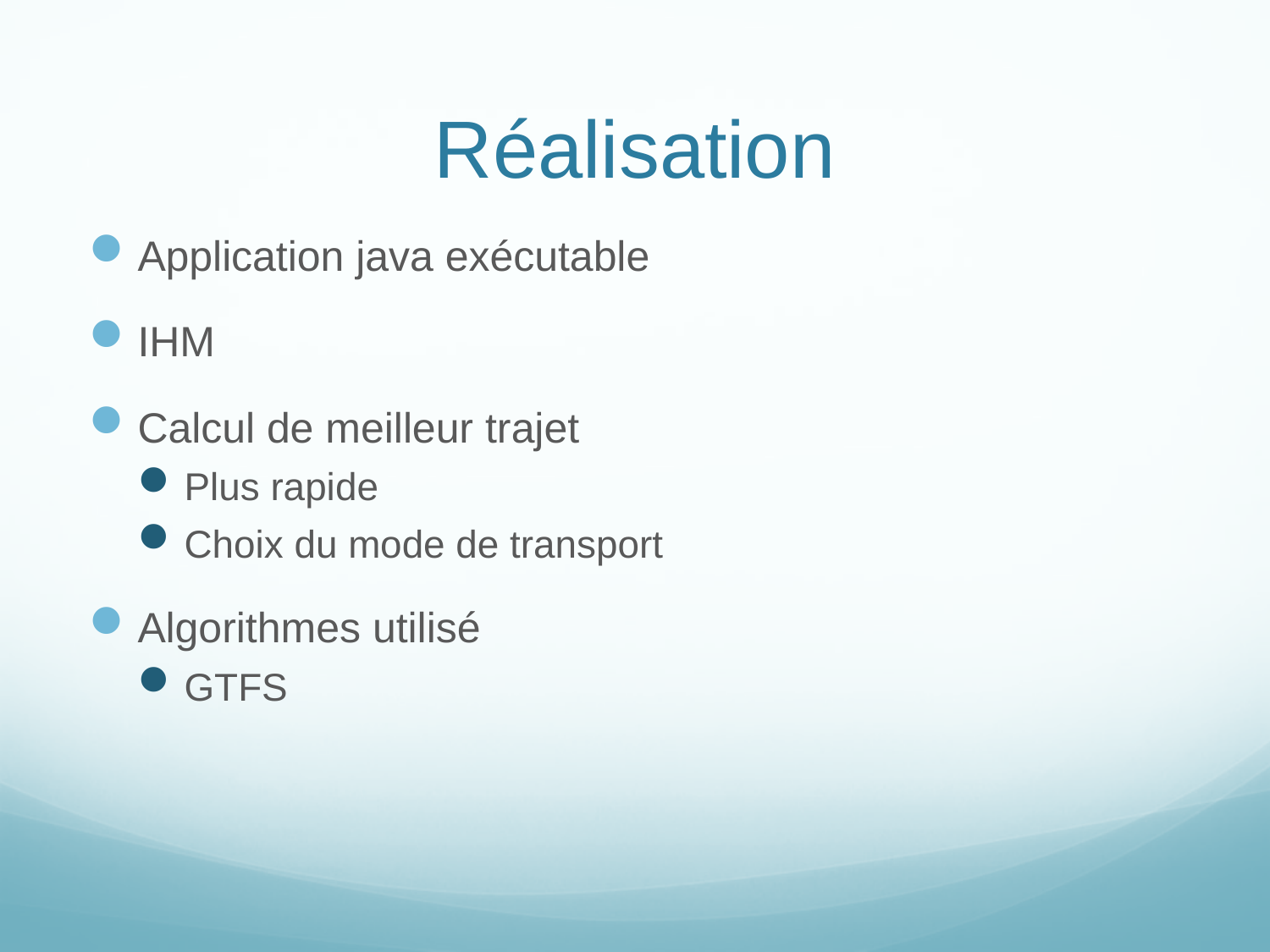

# Réalisation
Application java exécutable
IHM
Calcul de meilleur trajet
Plus rapide
Choix du mode de transport
Algorithmes utilisé
GTFS